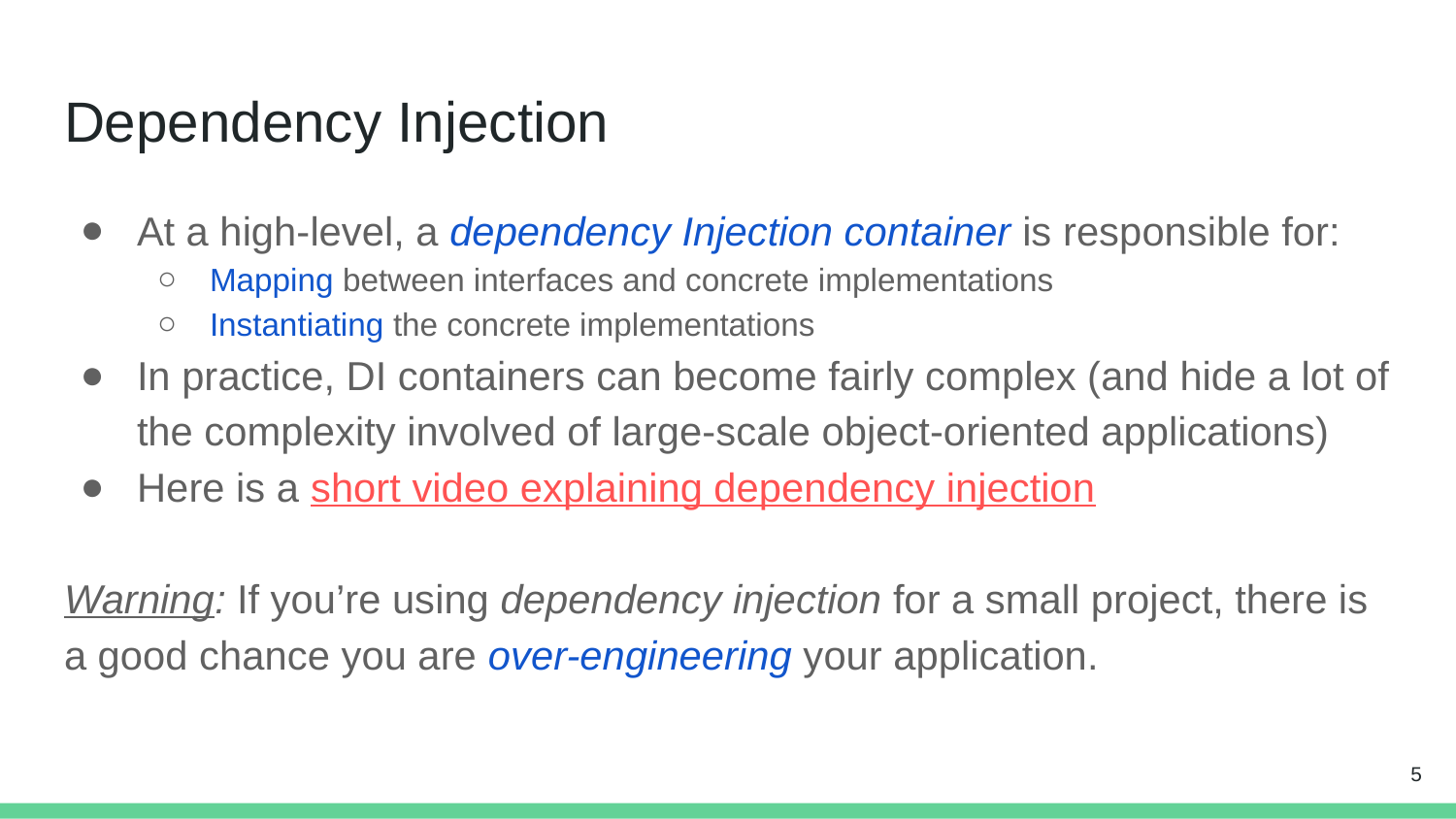

# Dependency Injection
At a high-level, a dependency Injection container is responsible for:
Mapping between interfaces and concrete implementations
Instantiating the concrete implementations
In practice, DI containers can become fairly complex (and hide a lot of the complexity involved of large-scale object-oriented applications)
Here is a short video explaining dependency injection
Warning: If you’re using dependency injection for a small project, there is a good chance you are over-engineering your application.
5